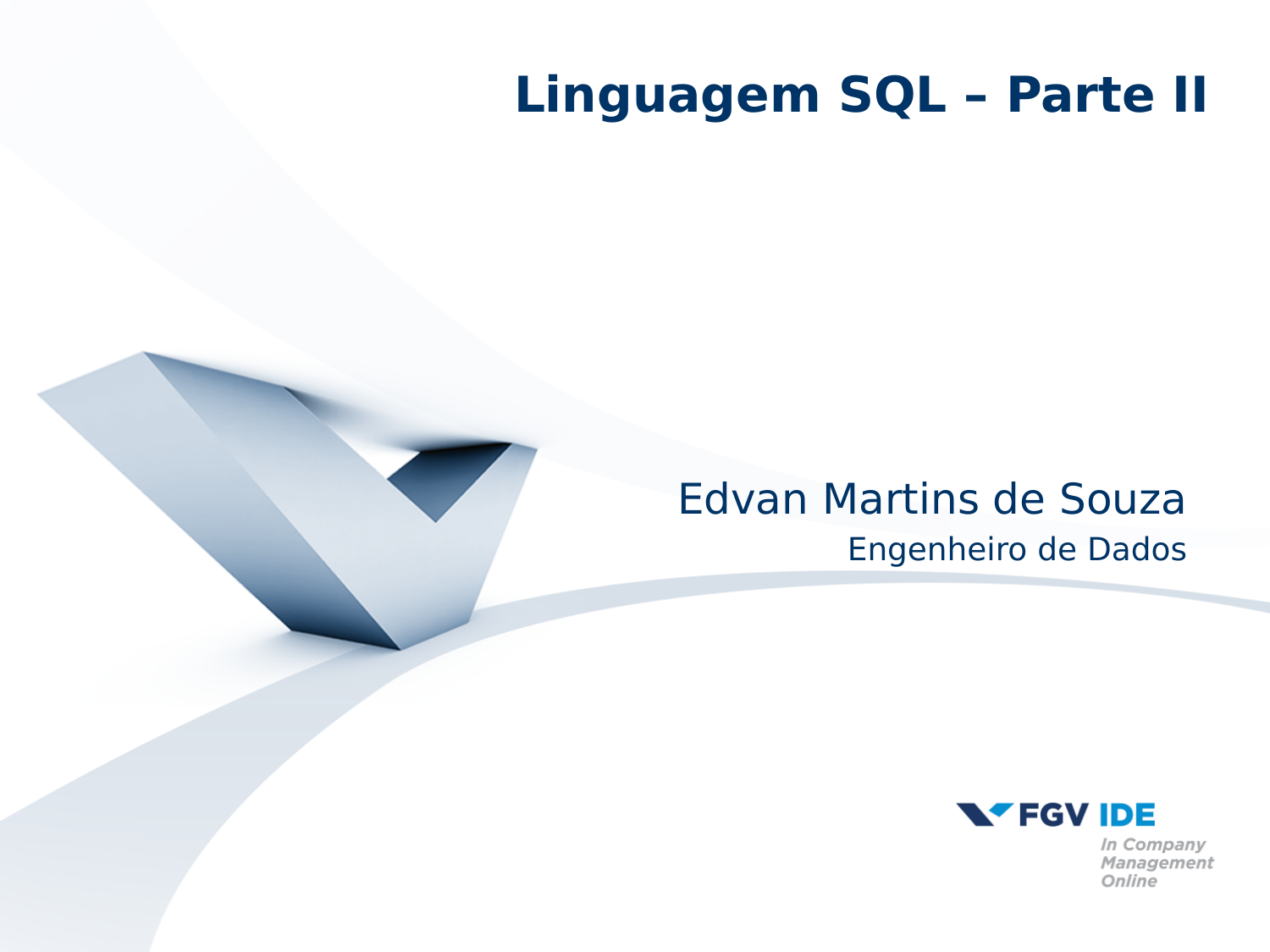

Linguagem SQL – Parte II
Edvan Martins de Souza
Engenheiro de Dados